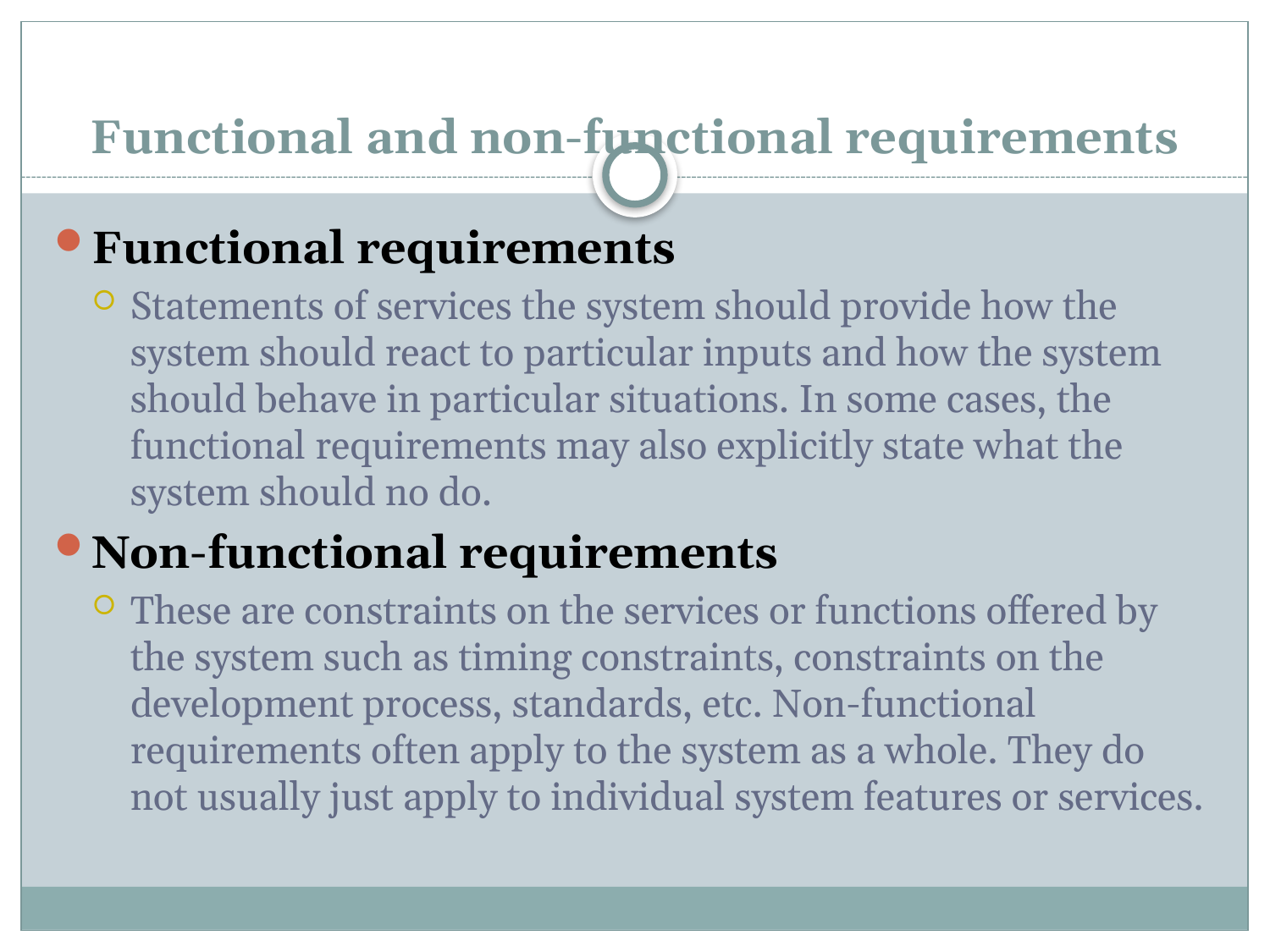

# Functional and non-functional requirements
Functional requirements
Statements of services the system should provide how the system should react to particular inputs and how the system should behave in particular situations. In some cases, the functional requirements may also explicitly state what the system should no do.
Non-functional requirements
These are constraints on the services or functions offered by the system such as timing constraints, constraints on the development process, standards, etc. Non-functional requirements often apply to the system as a whole. They do not usually just apply to individual system features or services.